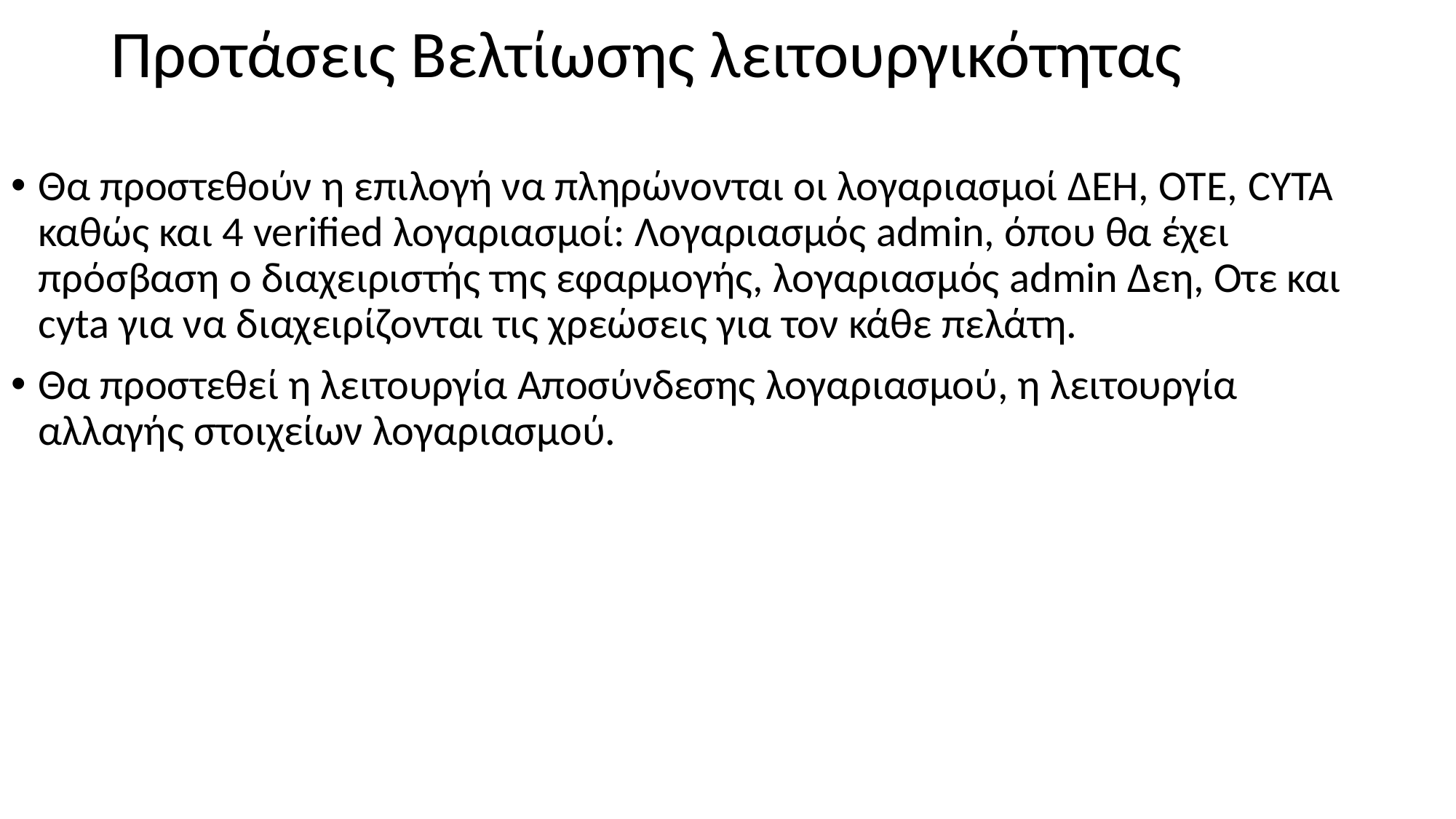

# Προτάσεις Βελτίωσης λειτουργικότητας
Θα προστεθούν η επιλογή να πληρώνονται οι λογαριασμοί ΔΕΗ, ΟΤΕ, CYTA καθώς και 4 verified λογαριασμοί: Λογαριασμός admin, όπου θα έχει πρόσβαση ο διαχειριστής της εφαρμογής, λογαριασμός admin Δεη, Οτε και cyta για να διαχειρίζονται τις χρεώσεις για τον κάθε πελάτη.
Θα προστεθεί η λειτουργία Αποσύνδεσης λογαριασμού, η λειτουργία αλλαγής στοιχείων λογαριασμού.